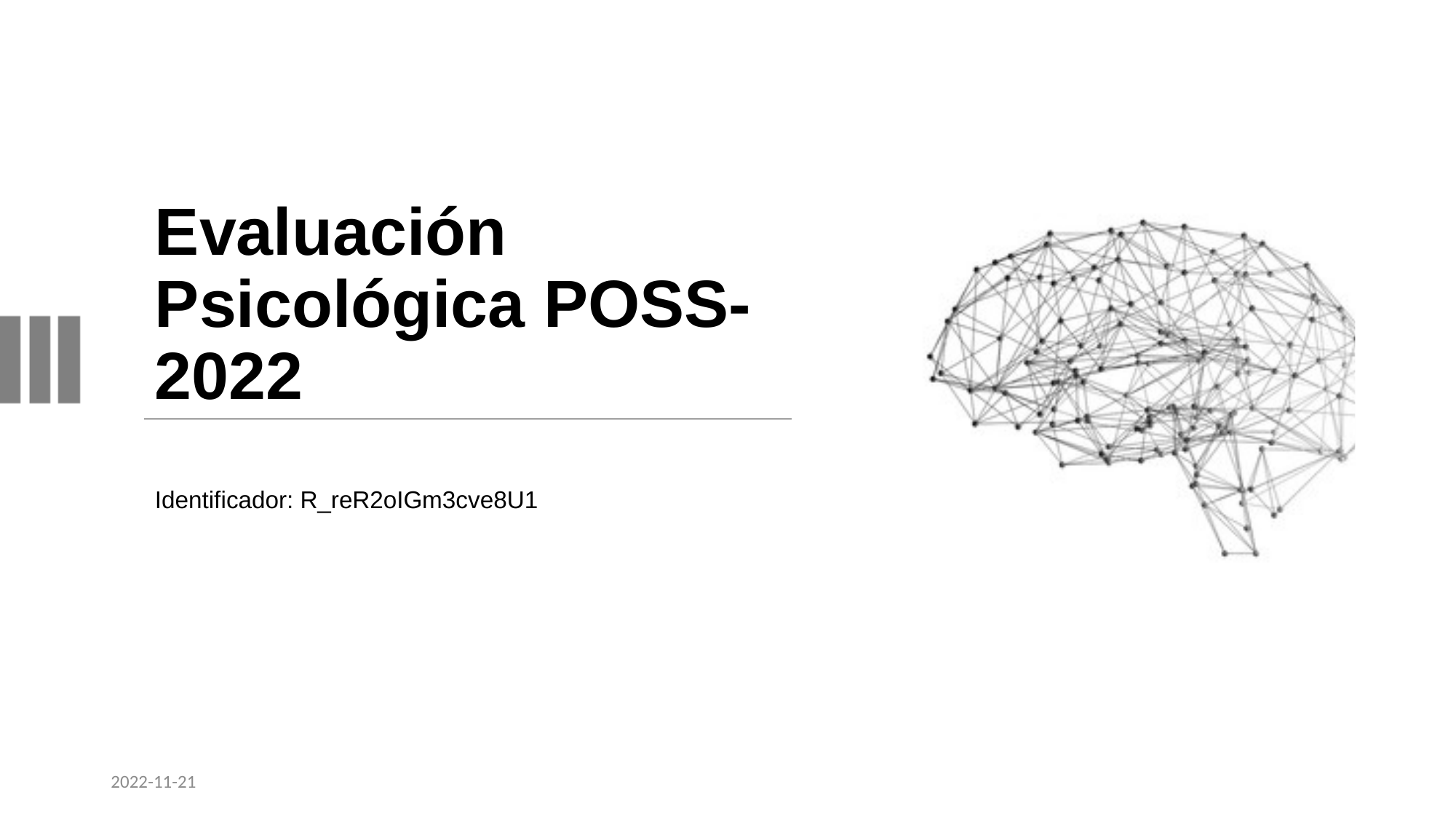

# Evaluación Psicológica POSS-2022
Identificador: R_reR2oIGm3cve8U1
2022-11-21